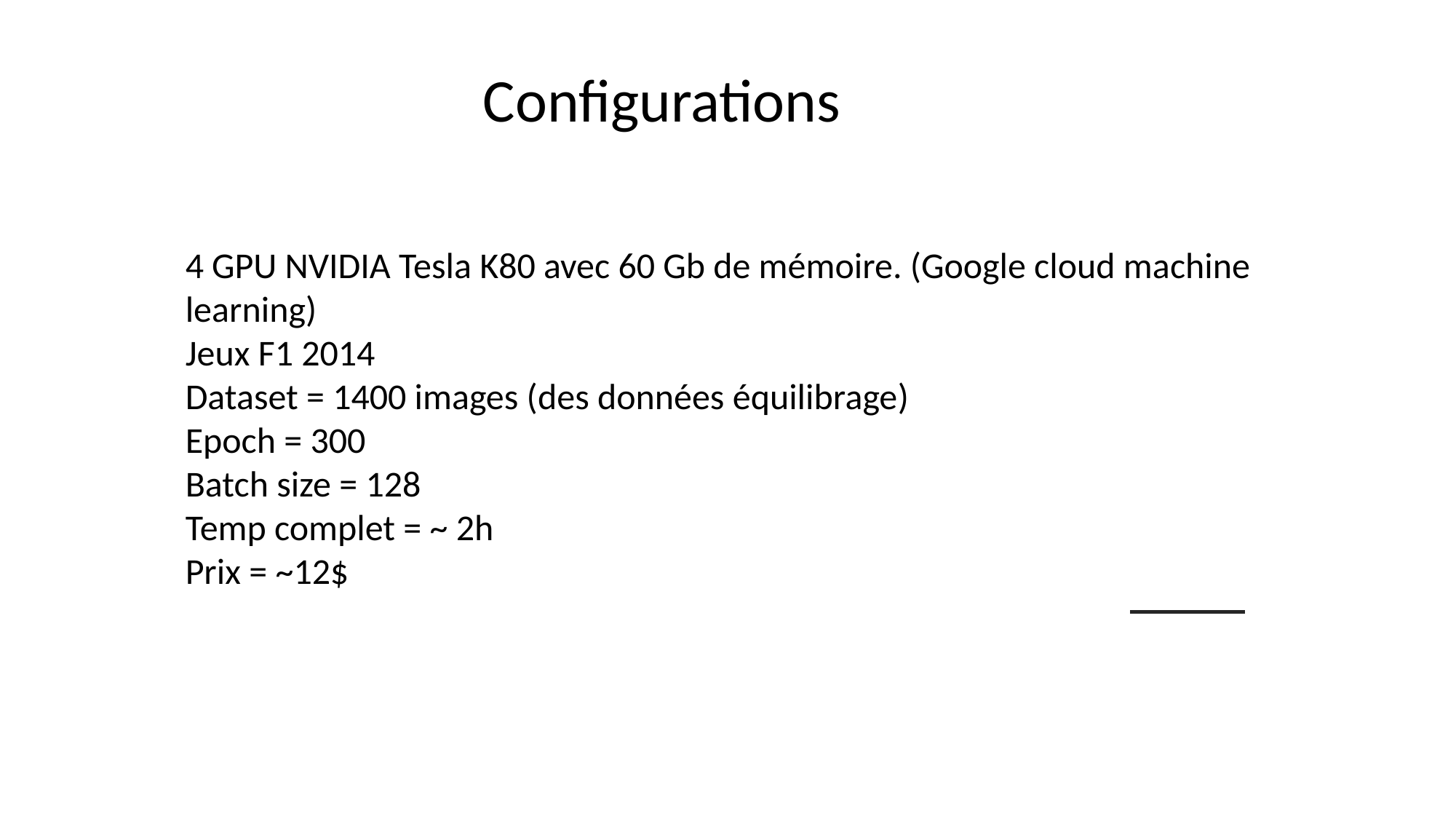

# Configurations
4 GPU NVIDIA Tesla K80 avec 60 Gb de mémoire. (Google cloud machine learning)
Jeux F1 2014
Dataset = 1400 images (des données équilibrage)
Epoch = 300
Batch size = 128
Temp complet = ~ 2h
Prix = ~12$